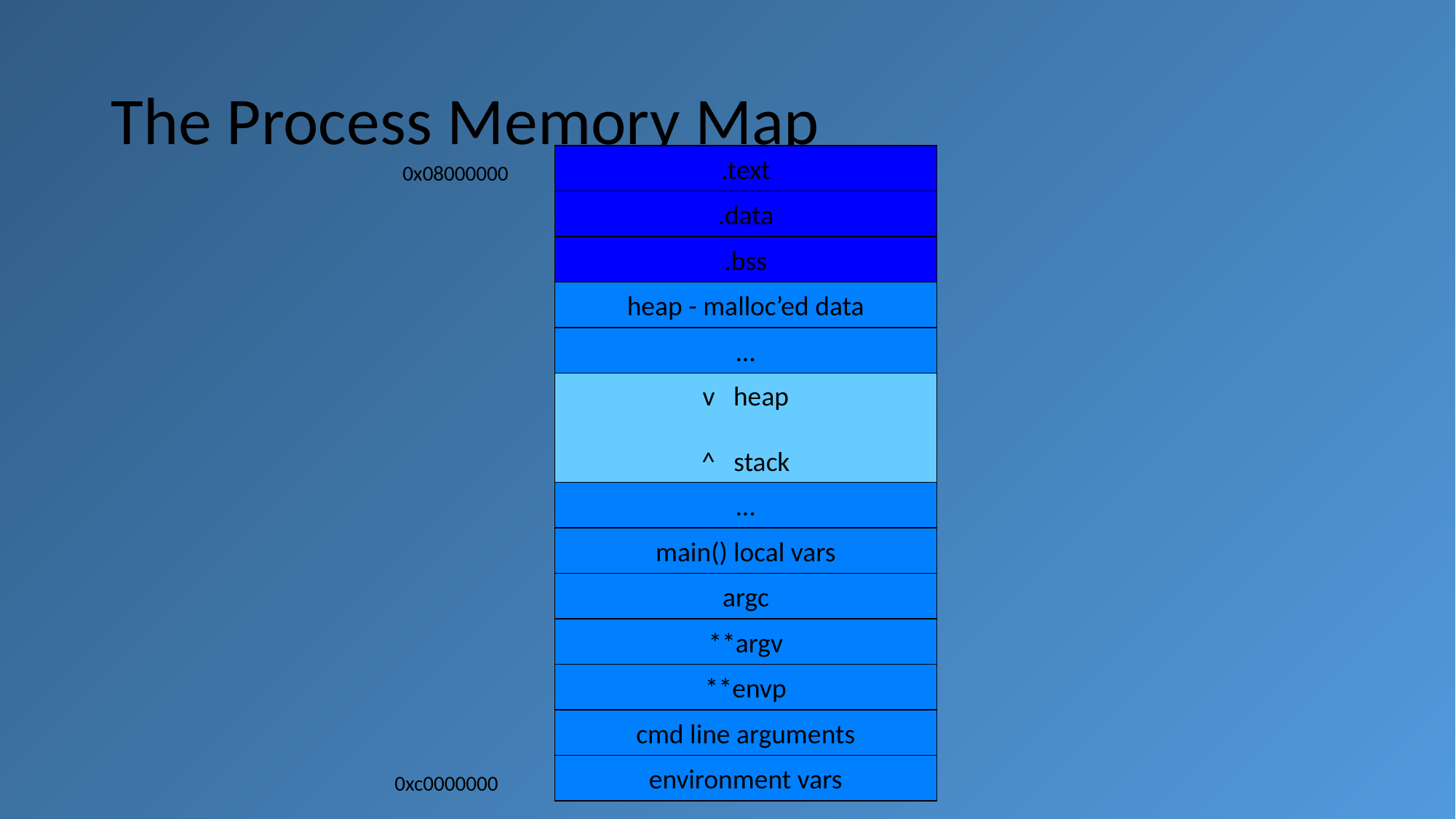

# The Process Memory Map
.text
0x08000000
.data
.bss
heap - malloc’ed data
…
v   heap

^   stack
…
main() local vars
argc
**argv
**envp
cmd line arguments
environment vars
0xc0000000